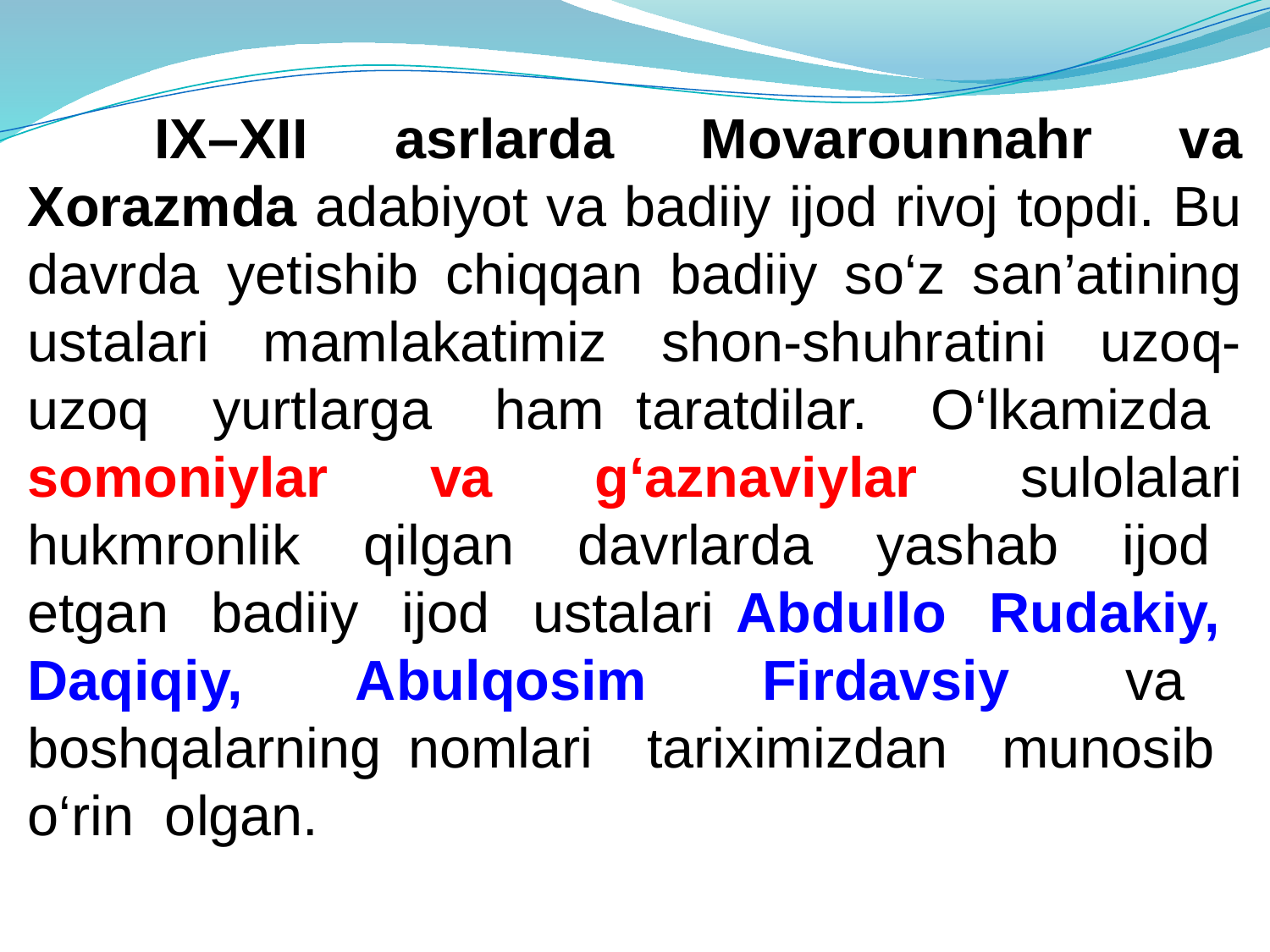

IX–XII asrlarda Movarounnahr va Xorazmda adabiyot va badiiy ijod rivoj topdi. Bu davrda yеtishib chiqqan badiiy so‘z san’atining ustalari  mamlakatimiz  shon-shuhratini  uzoq-uzoq  yurtlarga  ham taratdilar.  O‘lkamizda  somoniylar  va  g‘aznaviylar  sulolalari hukmronlik  qilgan  davrlarda  yashab  ijod  etgan  badiiy  ijod  ustalari Abdullo  Rudakiy,  Daqiqiy,  Abulqosim  Firdavsiy  va  boshqalarning nomlari  tariximizdan  munosib  o‘rin  olgan.